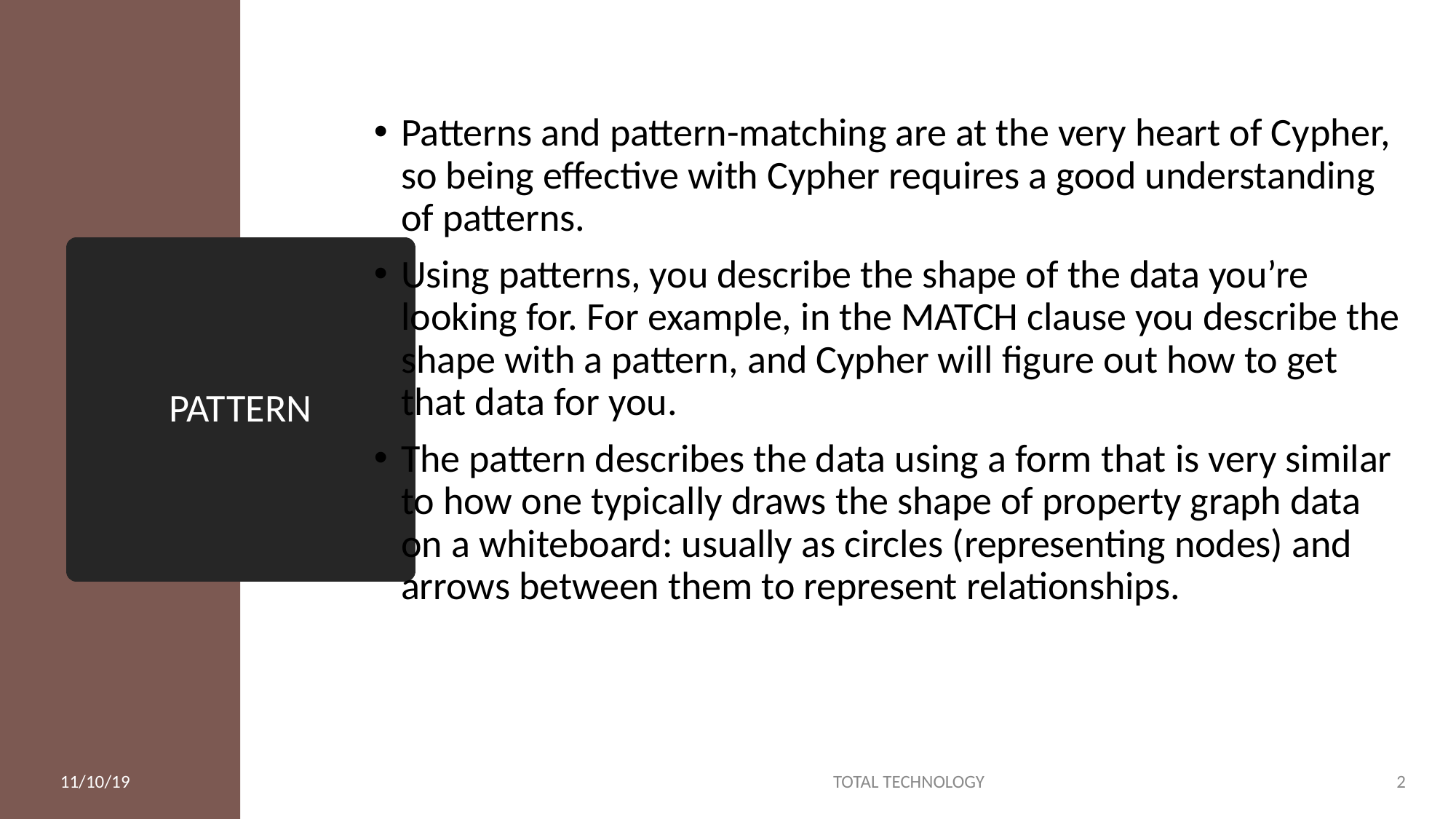

Patterns and pattern-matching are at the very heart of Cypher, so being effective with Cypher requires a good understanding of patterns.
Using patterns, you describe the shape of the data you’re looking for. For example, in the MATCH clause you describe the shape with a pattern, and Cypher will figure out how to get that data for you.
The pattern describes the data using a form that is very similar to how one typically draws the shape of property graph data on a whiteboard: usually as circles (representing nodes) and arrows between them to represent relationships.

# PATTERN
11/10/19
TOTAL TECHNOLOGY
2